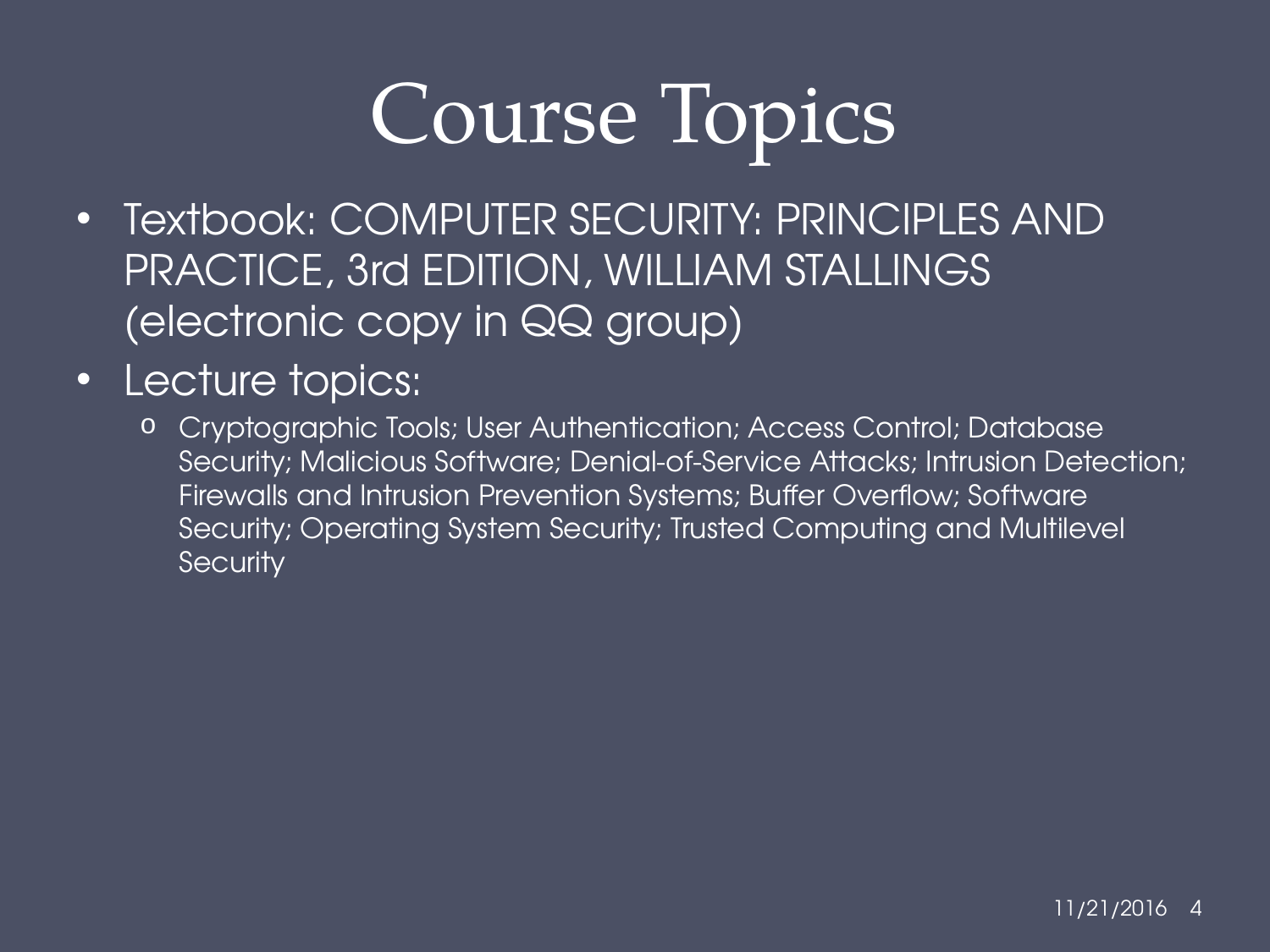

# Course Topics
Textbook: COMPUTER SECURITY: PRINCIPLES AND PRACTICE, 3rd EDITION, WILLIAM STALLINGS (electronic copy in QQ group)
Lecture topics:
Cryptographic Tools; User Authentication; Access Control; Database Security; Malicious Software; Denial-of-Service Attacks; Intrusion Detection; Firewalls and Intrusion Prevention Systems; Buffer Overflow; Software Security; Operating System Security; Trusted Computing and Multilevel Security

11/21/2016
4